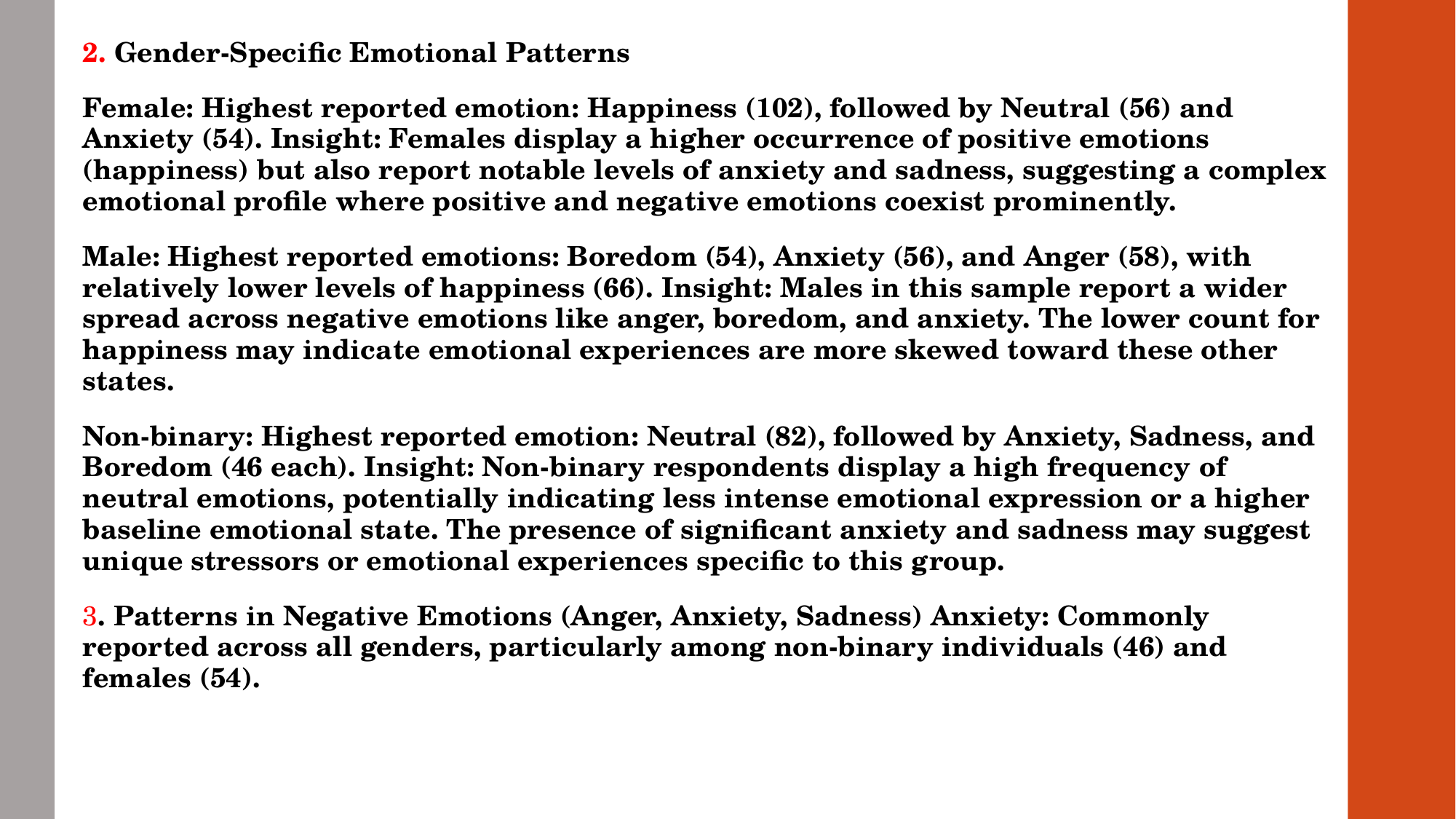

2. Gender-Specific Emotional Patterns
Female: Highest reported emotion: Happiness (102), followed by Neutral (56) and Anxiety (54). Insight: Females display a higher occurrence of positive emotions (happiness) but also report notable levels of anxiety and sadness, suggesting a complex emotional profile where positive and negative emotions coexist prominently.
Male: Highest reported emotions: Boredom (54), Anxiety (56), and Anger (58), with relatively lower levels of happiness (66). Insight: Males in this sample report a wider spread across negative emotions like anger, boredom, and anxiety. The lower count for happiness may indicate emotional experiences are more skewed toward these other states.
Non-binary: Highest reported emotion: Neutral (82), followed by Anxiety, Sadness, and Boredom (46 each). Insight: Non-binary respondents display a high frequency of neutral emotions, potentially indicating less intense emotional expression or a higher baseline emotional state. The presence of significant anxiety and sadness may suggest unique stressors or emotional experiences specific to this group.
3. Patterns in Negative Emotions (Anger, Anxiety, Sadness) Anxiety: Commonly reported across all genders, particularly among non-binary individuals (46) and females (54).